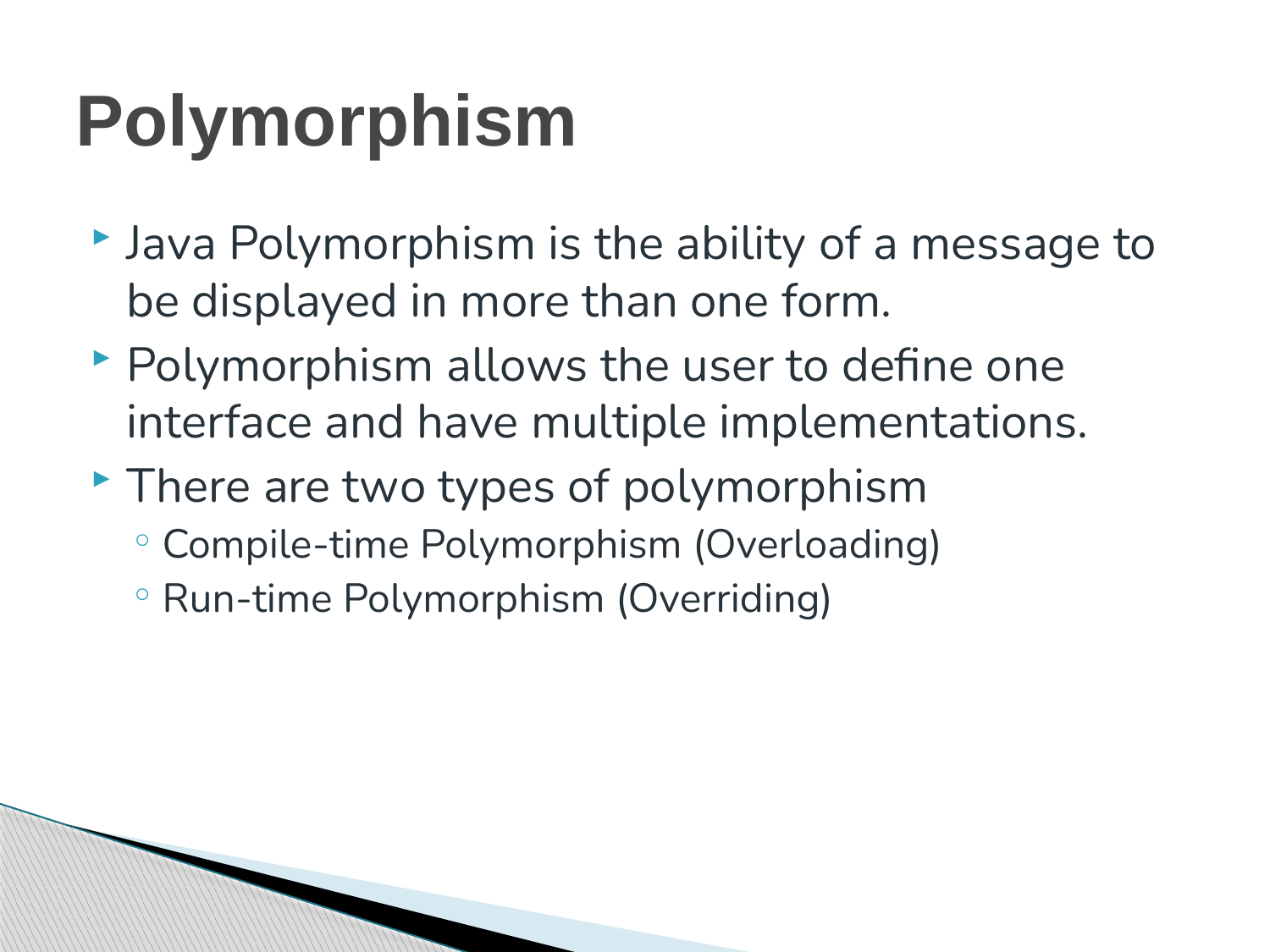

# Polymorphism
Java Polymorphism is the ability of a message to be displayed in more than one form.
Polymorphism allows the user to define one interface and have multiple implementations.
There are two types of polymorphism
Compile-time Polymorphism (Overloading)
Run-time Polymorphism (Overriding)